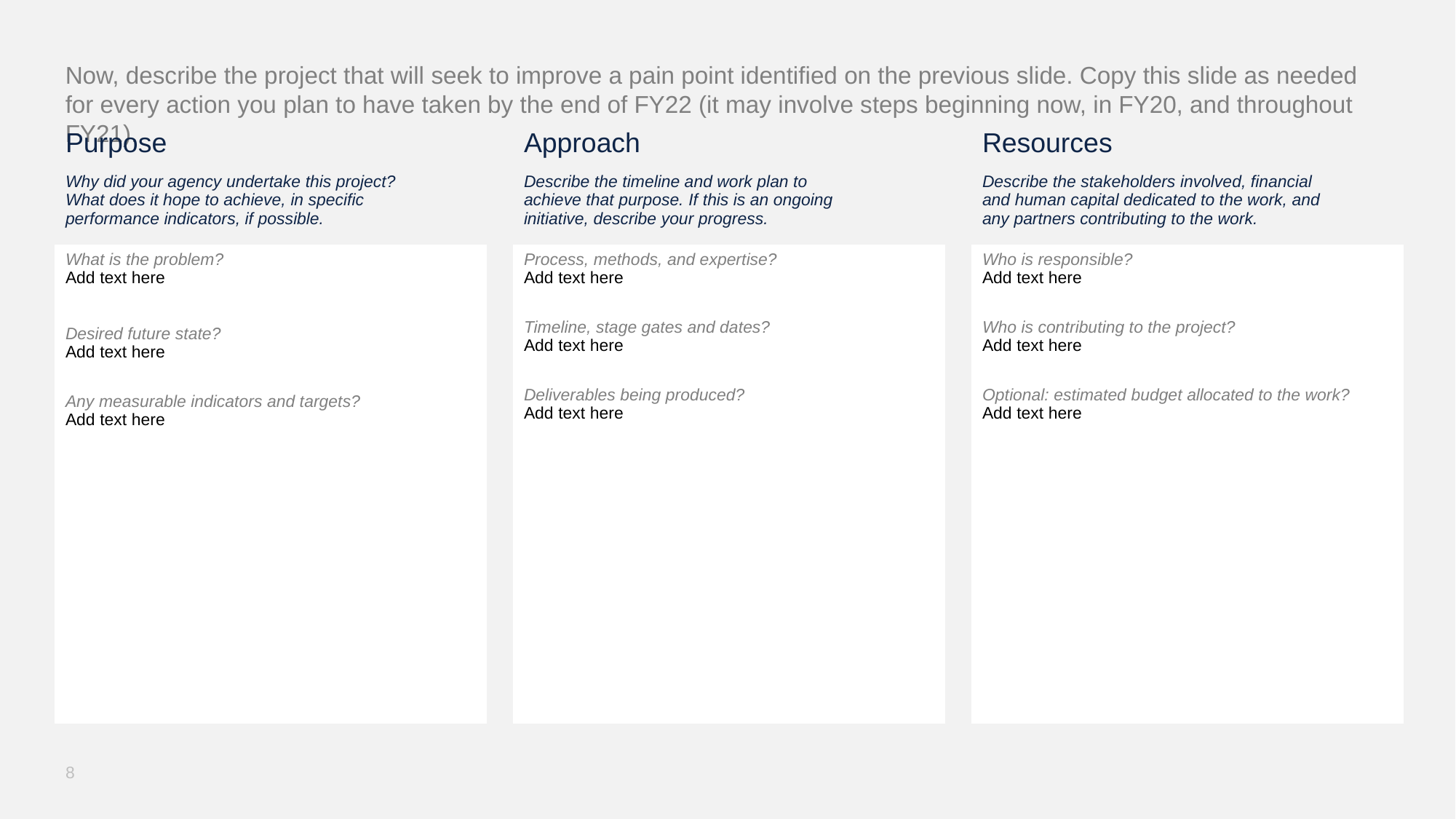

Now, describe the project that will seek to improve a pain point identified on the previous slide. Copy this slide as needed for every action you plan to have taken by the end of FY22 (it may involve steps beginning now, in FY20, and throughout FY21).
| Purpose |  | Approach |  | Resources |
| --- | --- | --- | --- | --- |
| Why did your agency undertake this project? What does it hope to achieve, in specific performance indicators, if possible. |  | Describe the timeline and work plan to achieve that purpose. If this is an ongoing initiative, describe your progress. |  | Describe the stakeholders involved, financial and human capital dedicated to the work, and any partners contributing to the work. |
| What is the problem? Add text here Desired future state? Add text here Any measurable indicators and targets? Add text here |  | Process, methods, and expertise? Add text here Timeline, stage gates and dates? Add text here Deliverables being produced? Add text here |  | Who is responsible? Add text here Who is contributing to the project? Add text here Optional: estimated budget allocated to the work? Add text here |
|  |  |  |  |  |
|  |  |  |  |  |
8